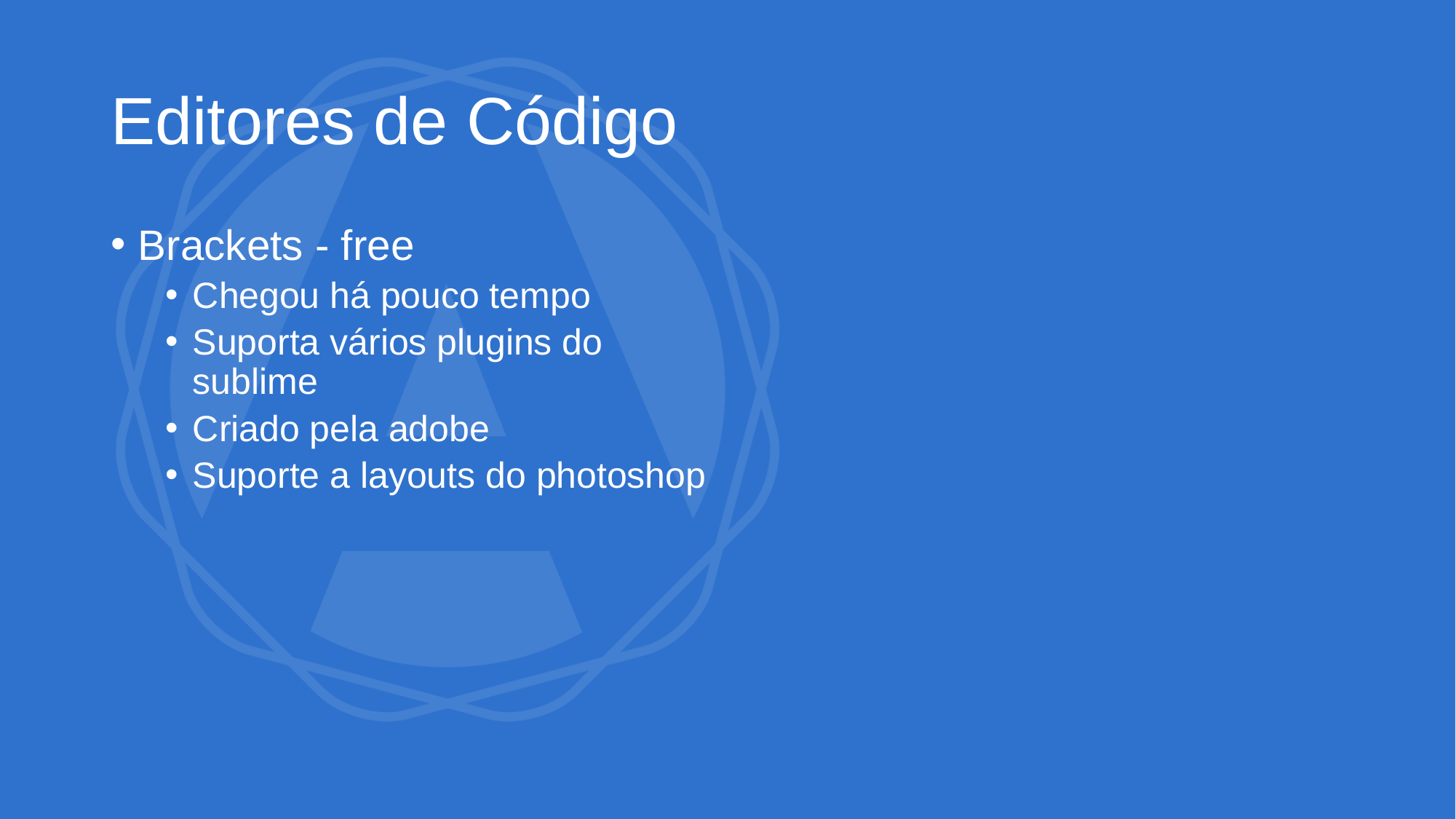

# Editores de Código
Brackets - free
Chegou há pouco tempo
Suporta vários plugins do sublime
Criado pela adobe
Suporte a layouts do photoshop